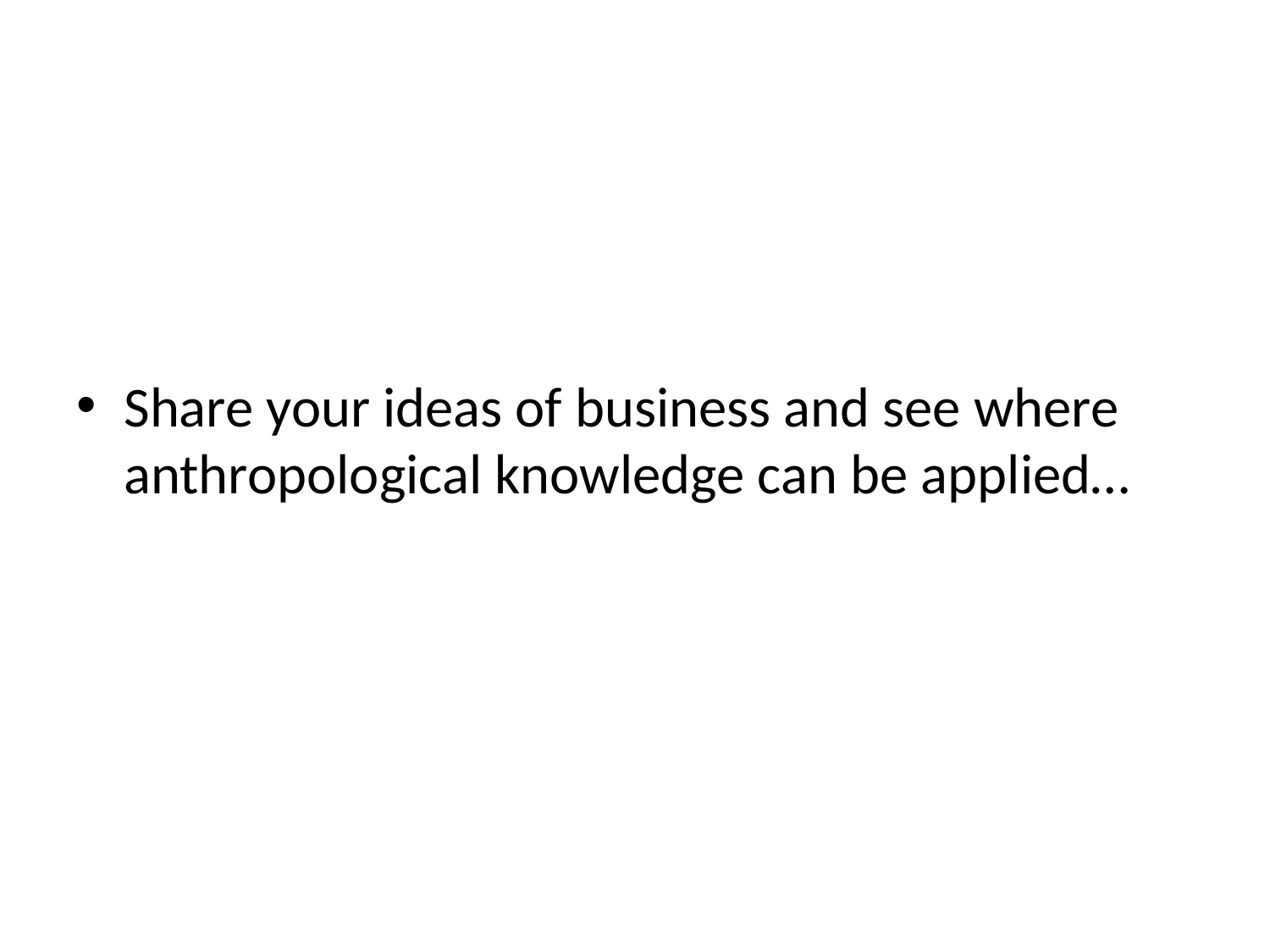

Share your ideas of business and see where anthropological knowledge can be applied…